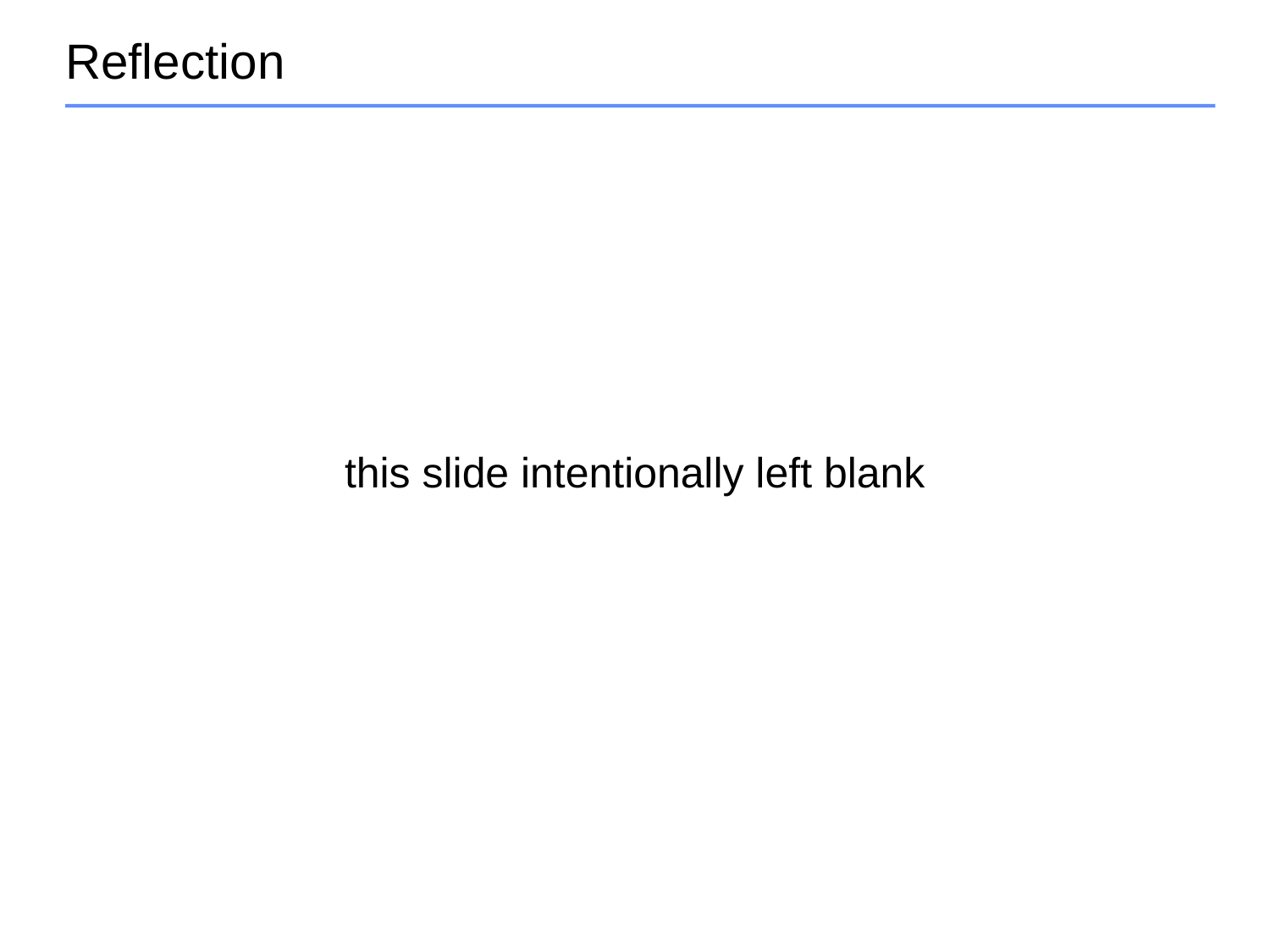

# Reflection

this slide intentionally left blank